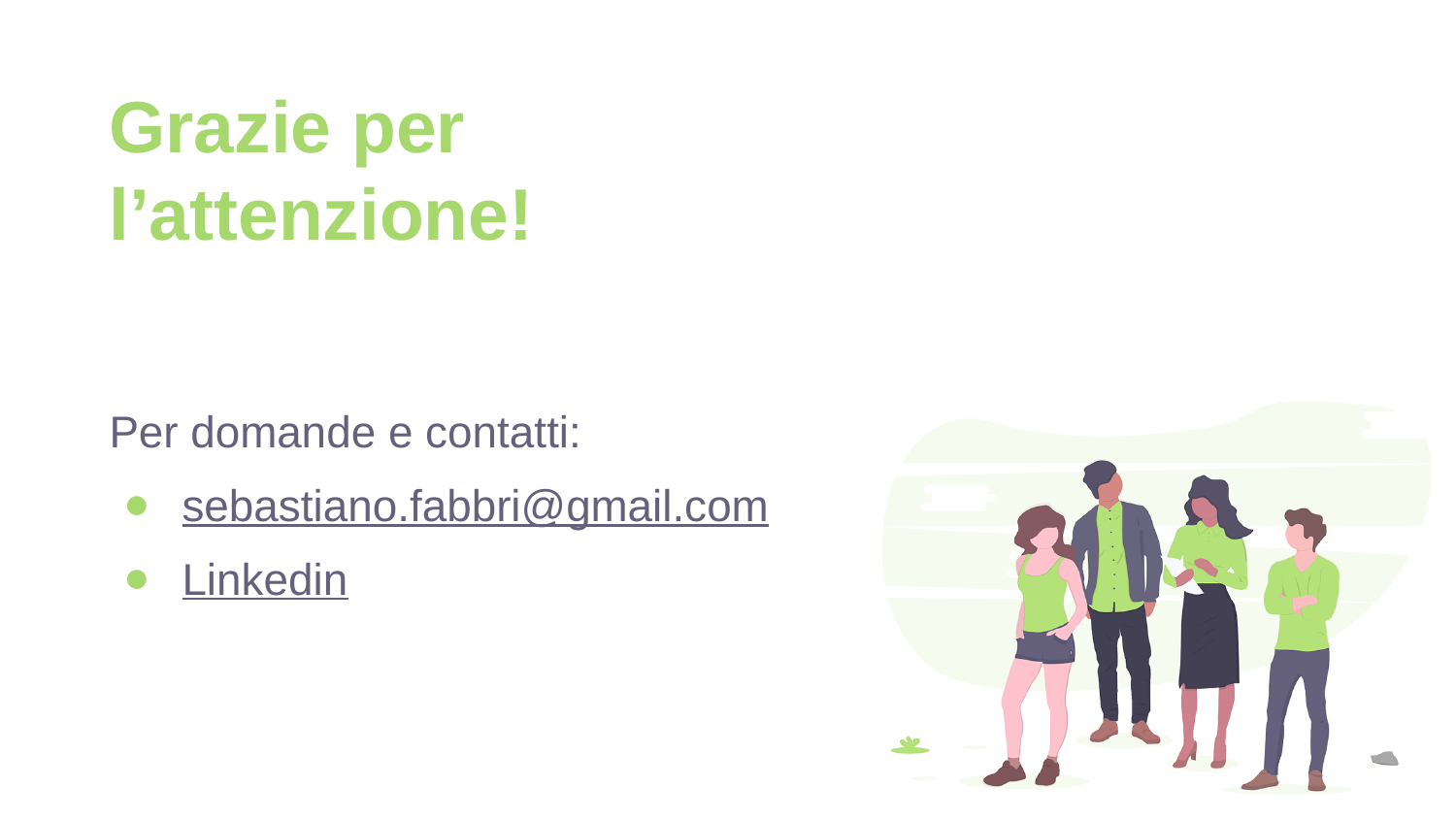

Grazie per l’attenzione!
Per domande e contatti:
sebastiano.fabbri@gmail.com
Linkedin